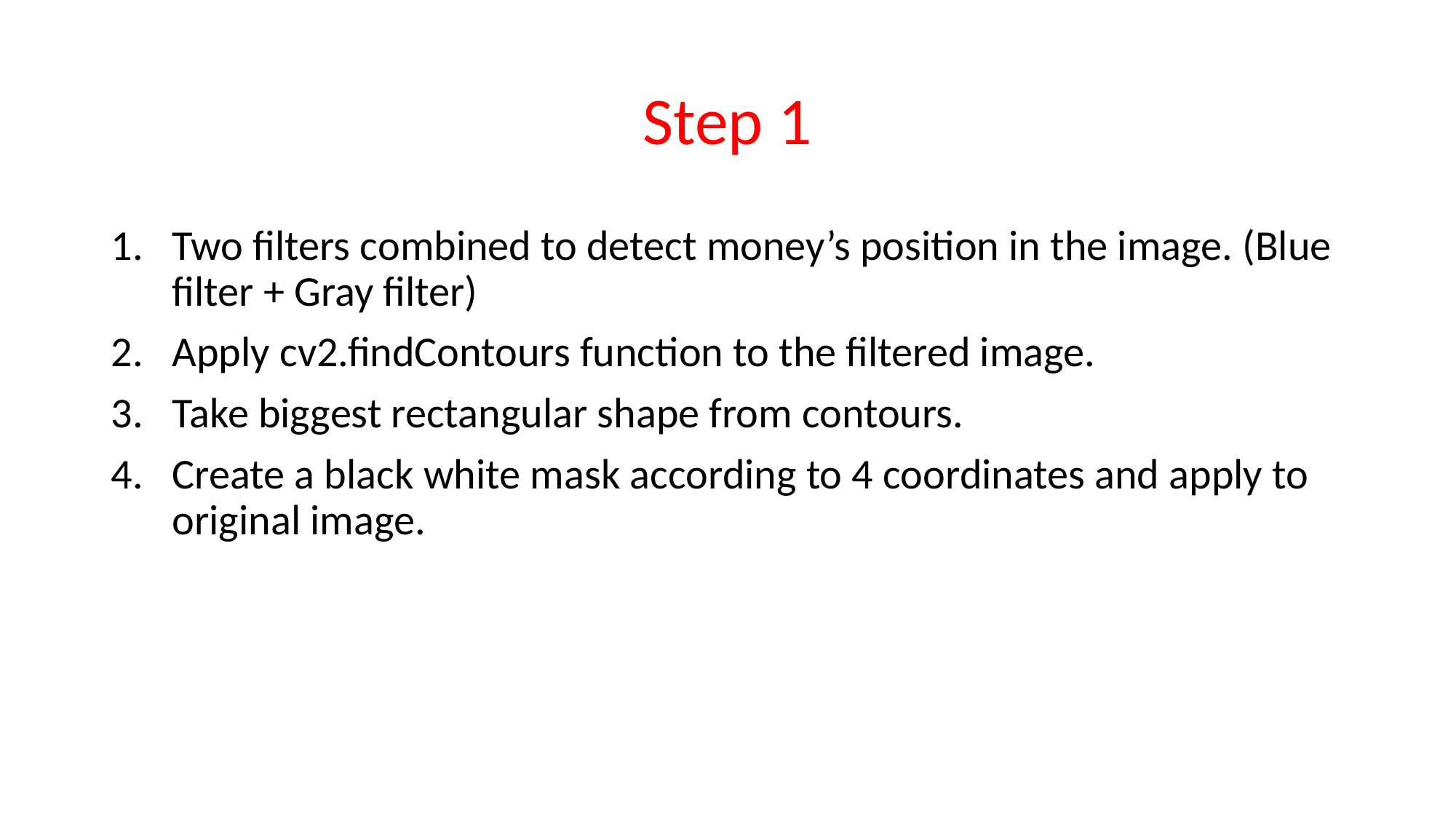

# Step 1
Two filters combined to detect money’s position in the image. (Blue filter + Gray filter)
Apply cv2.findContours function to the filtered image.
Take biggest rectangular shape from contours.
Create a black white mask according to 4 coordinates and apply to original image.